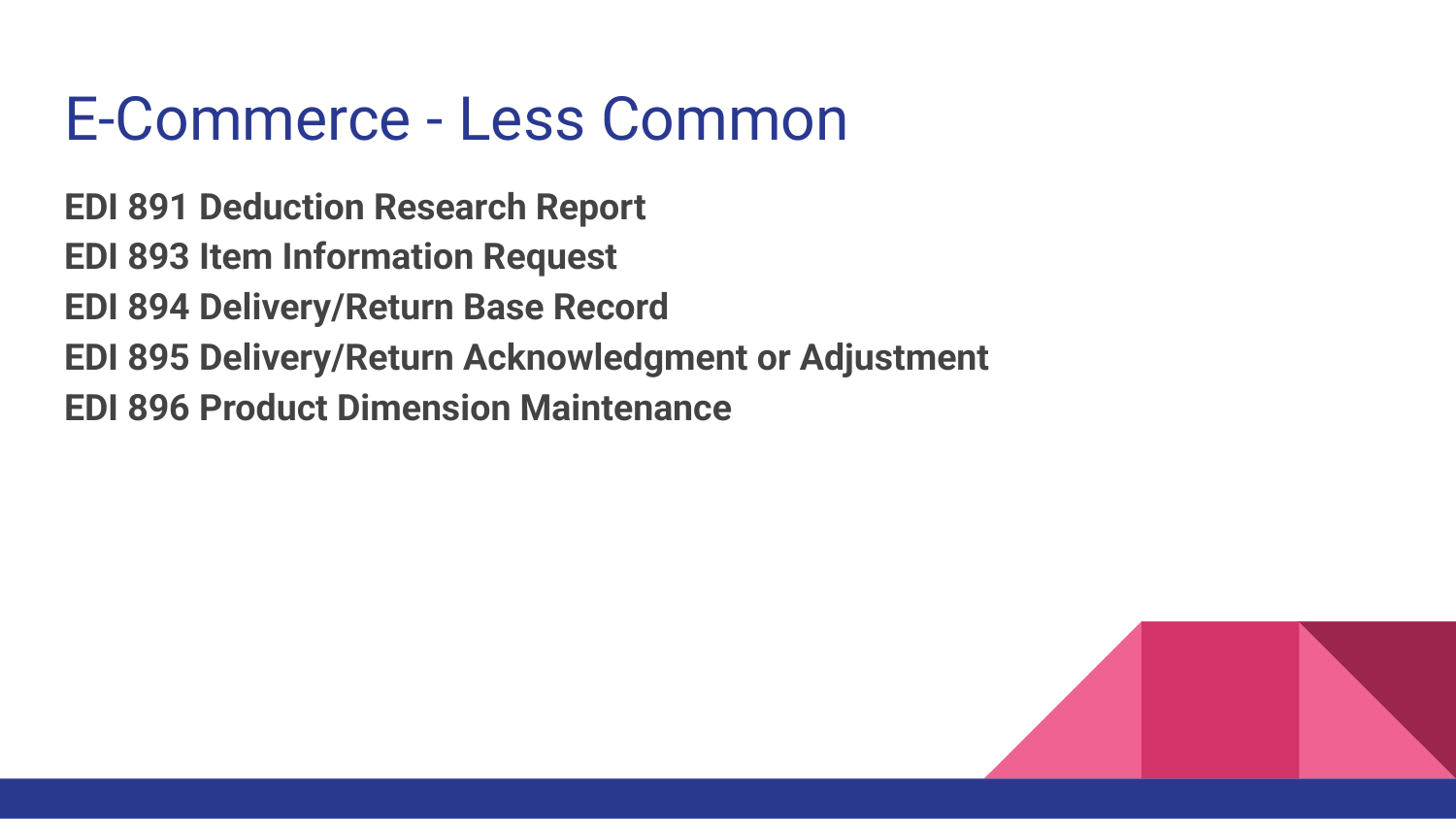

# E-Commerce - Less Common
EDI 891 Deduction Research Report
EDI 893 Item Information Request
EDI 894 Delivery/Return Base Record
EDI 895 Delivery/Return Acknowledgment or Adjustment
EDI 896 Product Dimension Maintenance